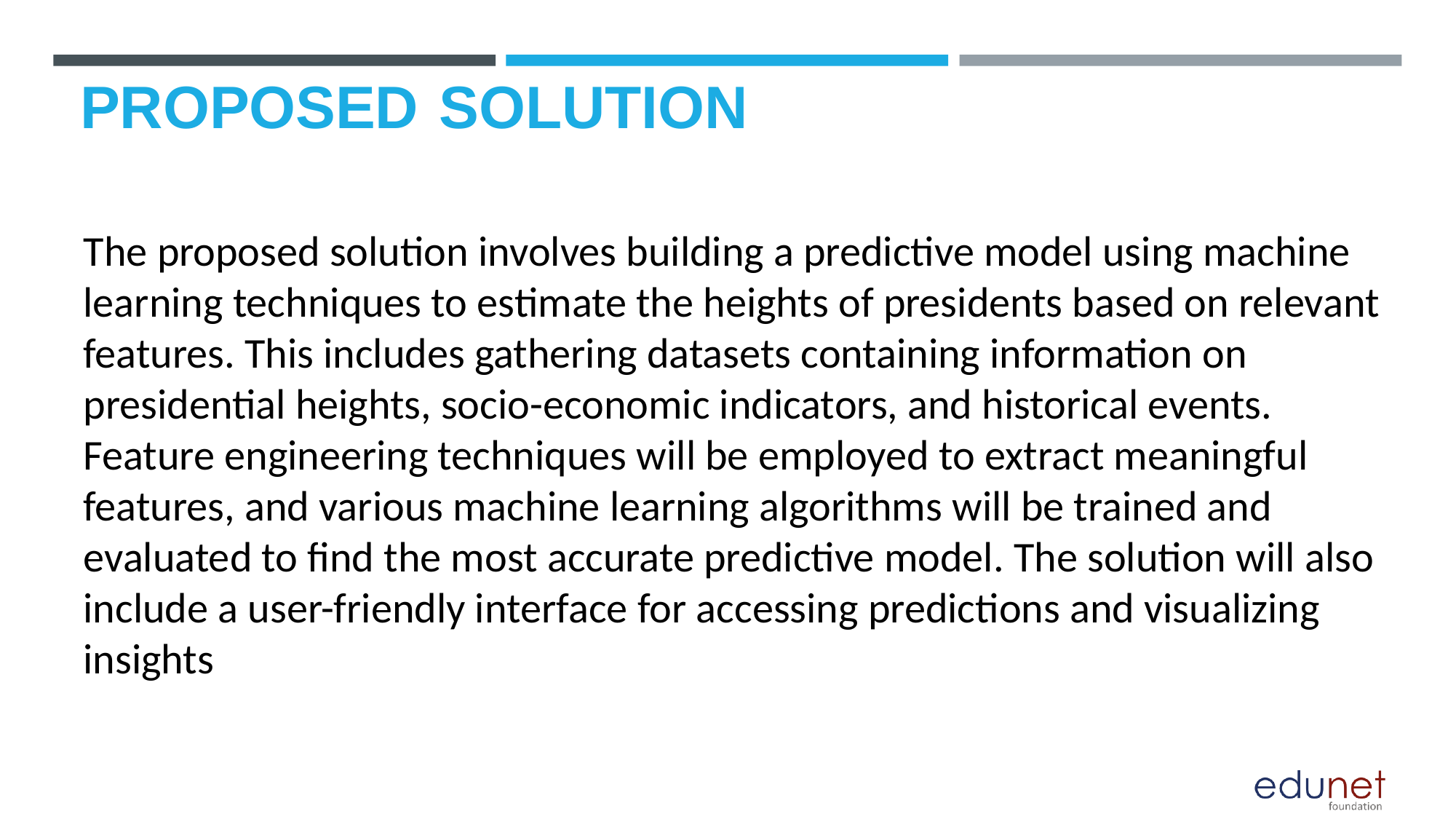

# PROPOSED SOLUTION
The proposed solution involves building a predictive model using machine learning techniques to estimate the heights of presidents based on relevant features. This includes gathering datasets containing information on presidential heights, socio-economic indicators, and historical events. Feature engineering techniques will be employed to extract meaningful features, and various machine learning algorithms will be trained and evaluated to find the most accurate predictive model. The solution will also include a user-friendly interface for accessing predictions and visualizing insights